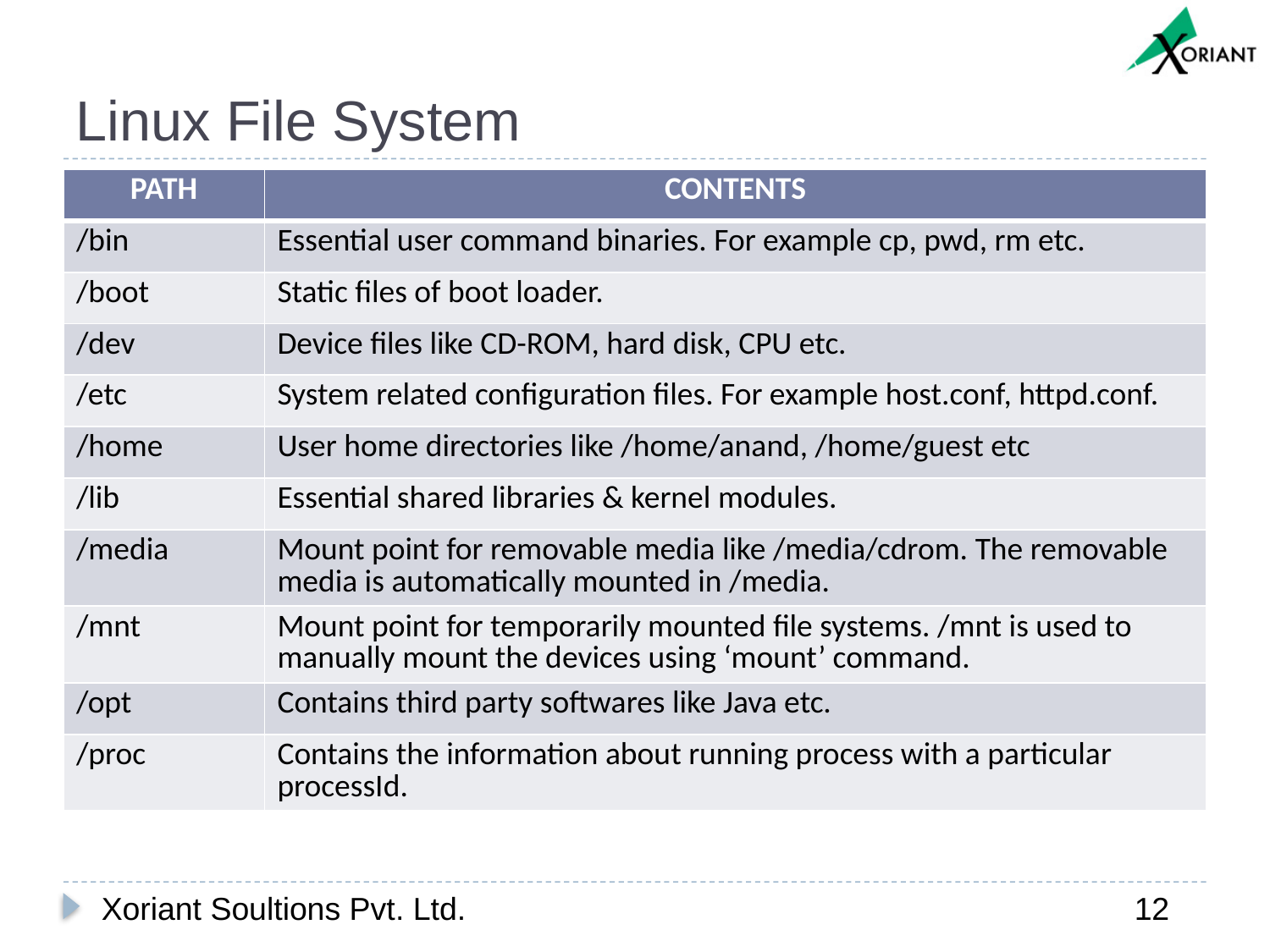

# Linux File System
| PATH | CONTENTS |
| --- | --- |
| /bin | Essential user command binaries. For example cp, pwd, rm etc. |
| /boot | Static files of boot loader. |
| /dev | Device files like CD-ROM, hard disk, CPU etc. |
| /etc | System related configuration files. For example host.conf, httpd.conf. |
| /home | User home directories like /home/anand, /home/guest etc |
| /lib | Essential shared libraries & kernel modules. |
| /media | Mount point for removable media like /media/cdrom. The removable media is automatically mounted in /media. |
| /mnt | Mount point for temporarily mounted file systems. /mnt is used to manually mount the devices using ‘mount’ command. |
| /opt | Contains third party softwares like Java etc. |
| /proc | Contains the information about running process with a particular processId. |
Xoriant Soultions Pvt. Ltd.
12